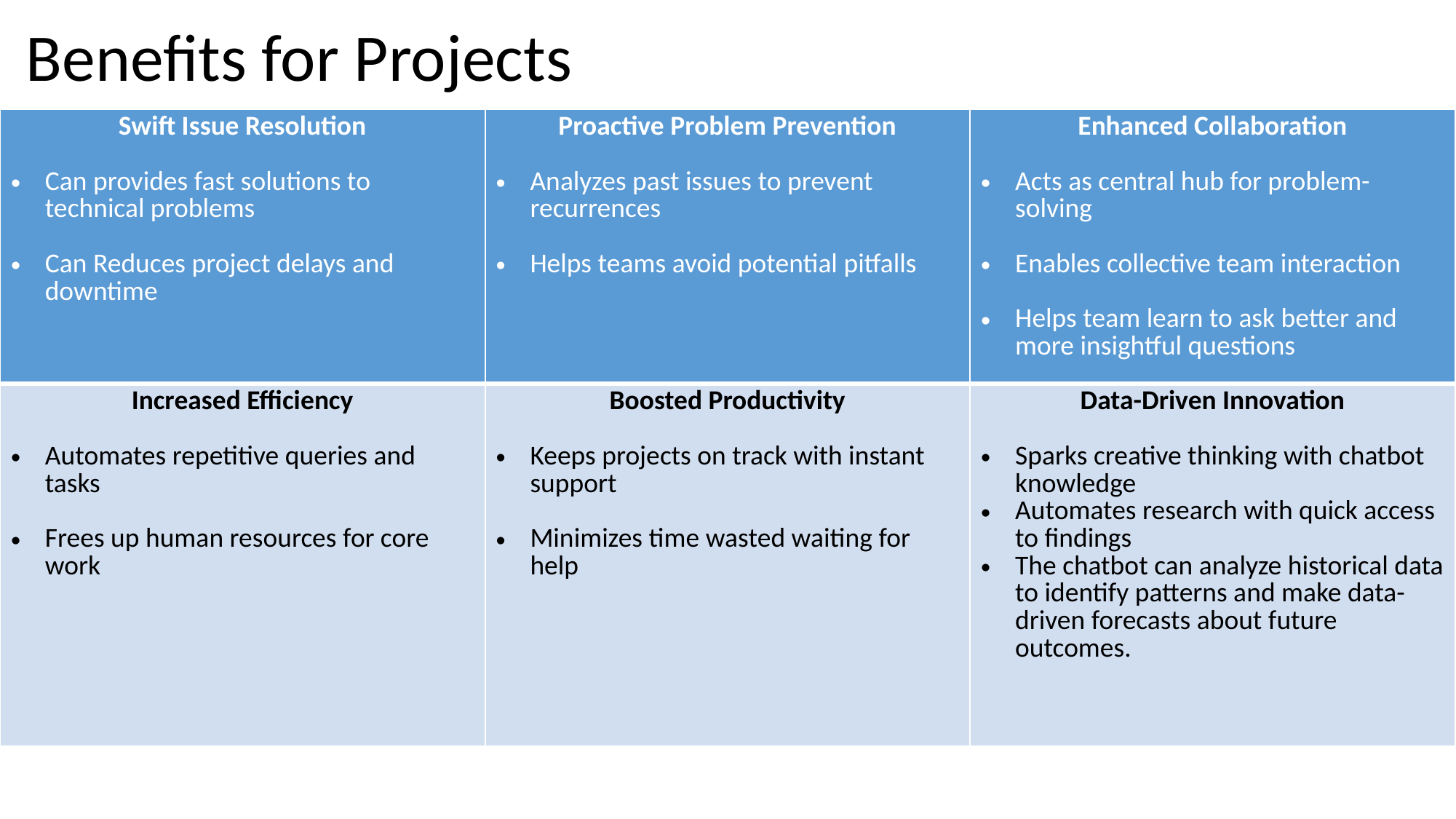

# Benefits for Projects
| Swift Issue Resolution Can provides fast solutions to technical problems Can Reduces project delays and downtime | Proactive Problem Prevention Analyzes past issues to prevent recurrences Helps teams avoid potential pitfalls | Enhanced Collaboration Acts as central hub for problem-solving Enables collective team interaction Helps team learn to ask better and more insightful questions |
| --- | --- | --- |
| Increased Efficiency Automates repetitive queries and tasks Frees up human resources for core work | Boosted Productivity Keeps projects on track with instant support Minimizes time wasted waiting for help | Data-Driven Innovation Sparks creative thinking with chatbot knowledge Automates research with quick access to findings The chatbot can analyze historical data to identify patterns and make data-driven forecasts about future outcomes. |